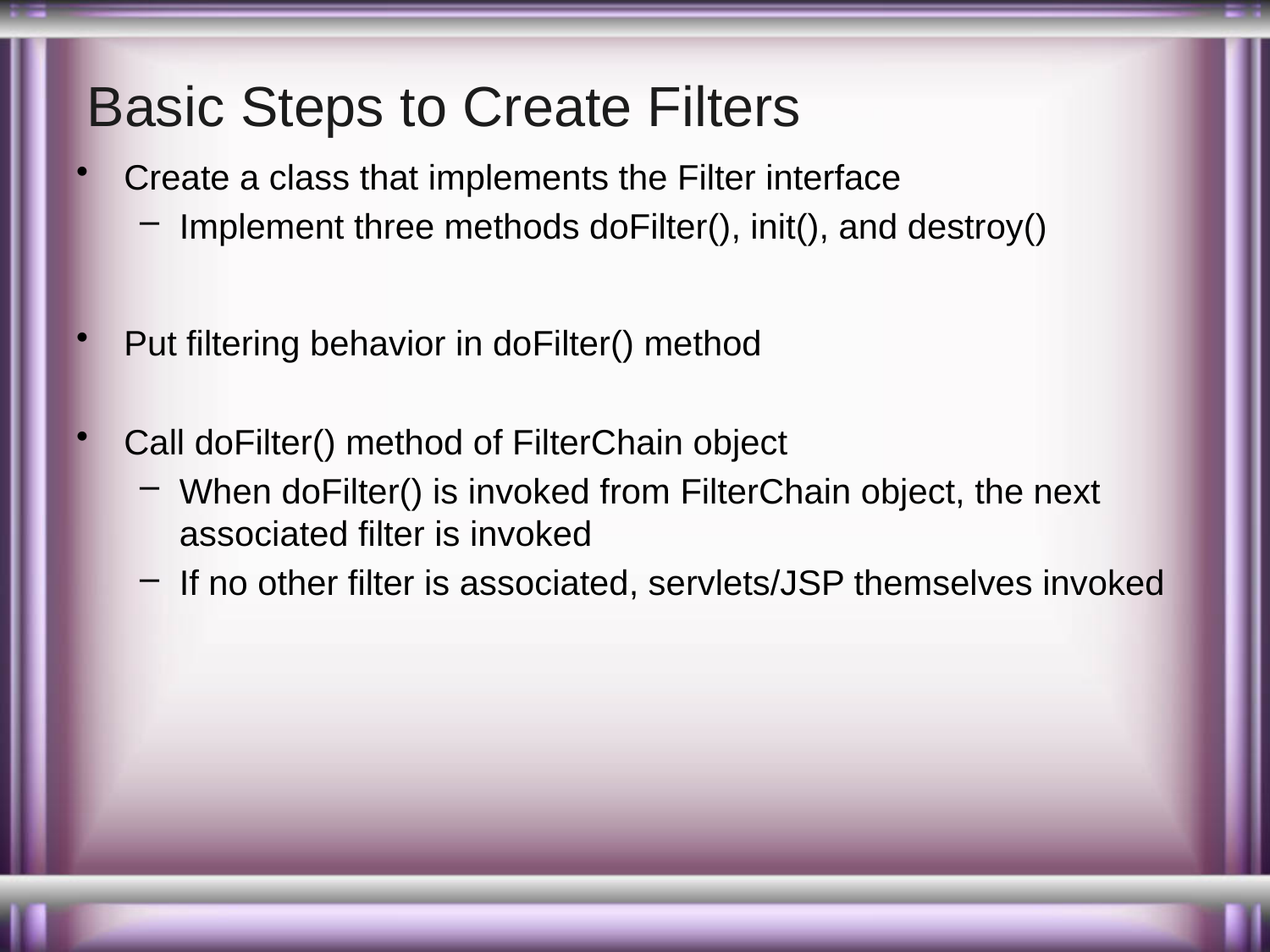

# Basic Steps to Create Filters
Create a class that implements the Filter interface
Implement three methods doFilter(), init(), and destroy()

Put filtering behavior in doFilter() method

Call doFilter() method of FilterChain object
When doFilter() is invoked from FilterChain object, the next associated filter is invoked
If no other filter is associated, servlets/JSP themselves invoked